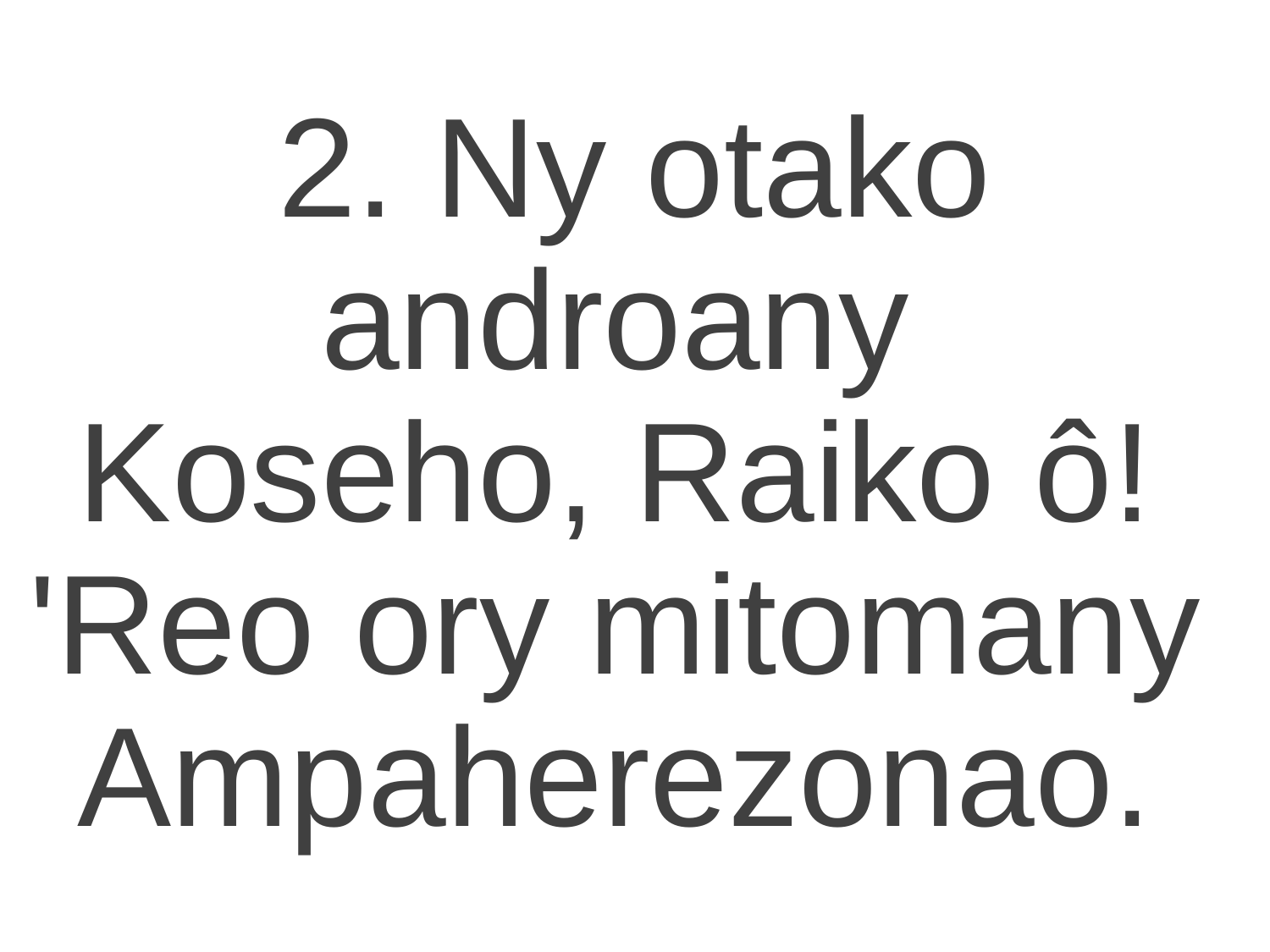

2. Ny otako androany
Koseho, Raiko ô!
'Reo ory mitomany
Ampaherezonao.